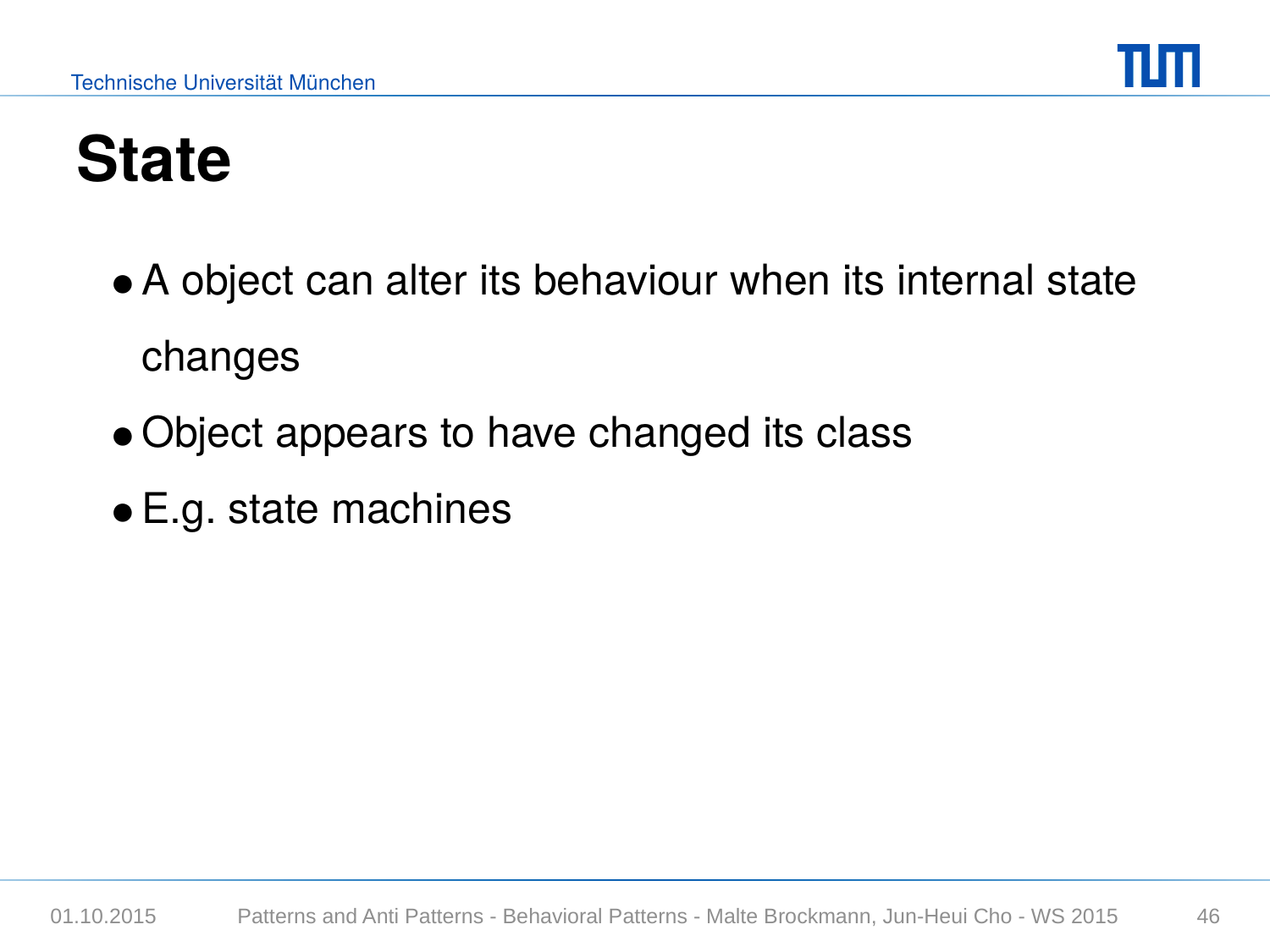

# State
A object can alter its behaviour when its internal state changes
Object appears to have changed its class
E.g. state machines
Patterns and Anti Patterns - Behavioral Patterns - Malte Brockmann, Jun-Heui Cho - WS 2015
01.10.2015
46